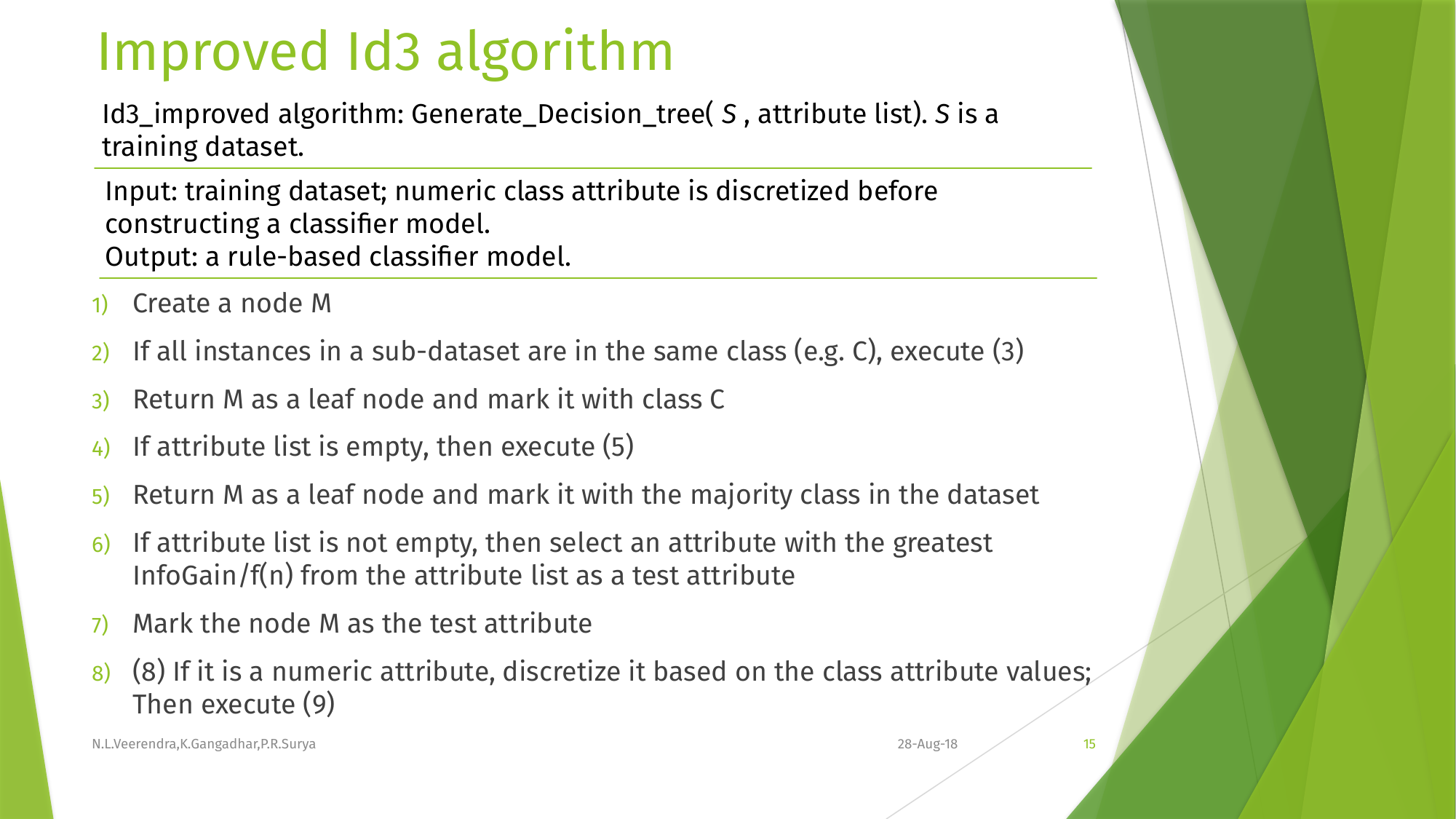

# Improved Id3 algorithm
Id3_improved algorithm: Generate_Decision_tree( S , attribute list). S is a training dataset.
Input: training dataset; numeric class attribute is discretized before constructing a classifier model.
Output: a rule-based classifier model.
Create a node M
If all instances in a sub-dataset are in the same class (e.g. C), execute (3)
Return M as a leaf node and mark it with class C
If attribute list is empty, then execute (5)
Return M as a leaf node and mark it with the majority class in the dataset
If attribute list is not empty, then select an attribute with the greatest InfoGain/f(n) from the attribute list as a test attribute
Mark the node M as the test attribute
(8) If it is a numeric attribute, discretize it based on the class attribute values; Then execute (9)
N.L.Veerendra,K.Gangadhar,P.R.Surya
28-Aug-18
15